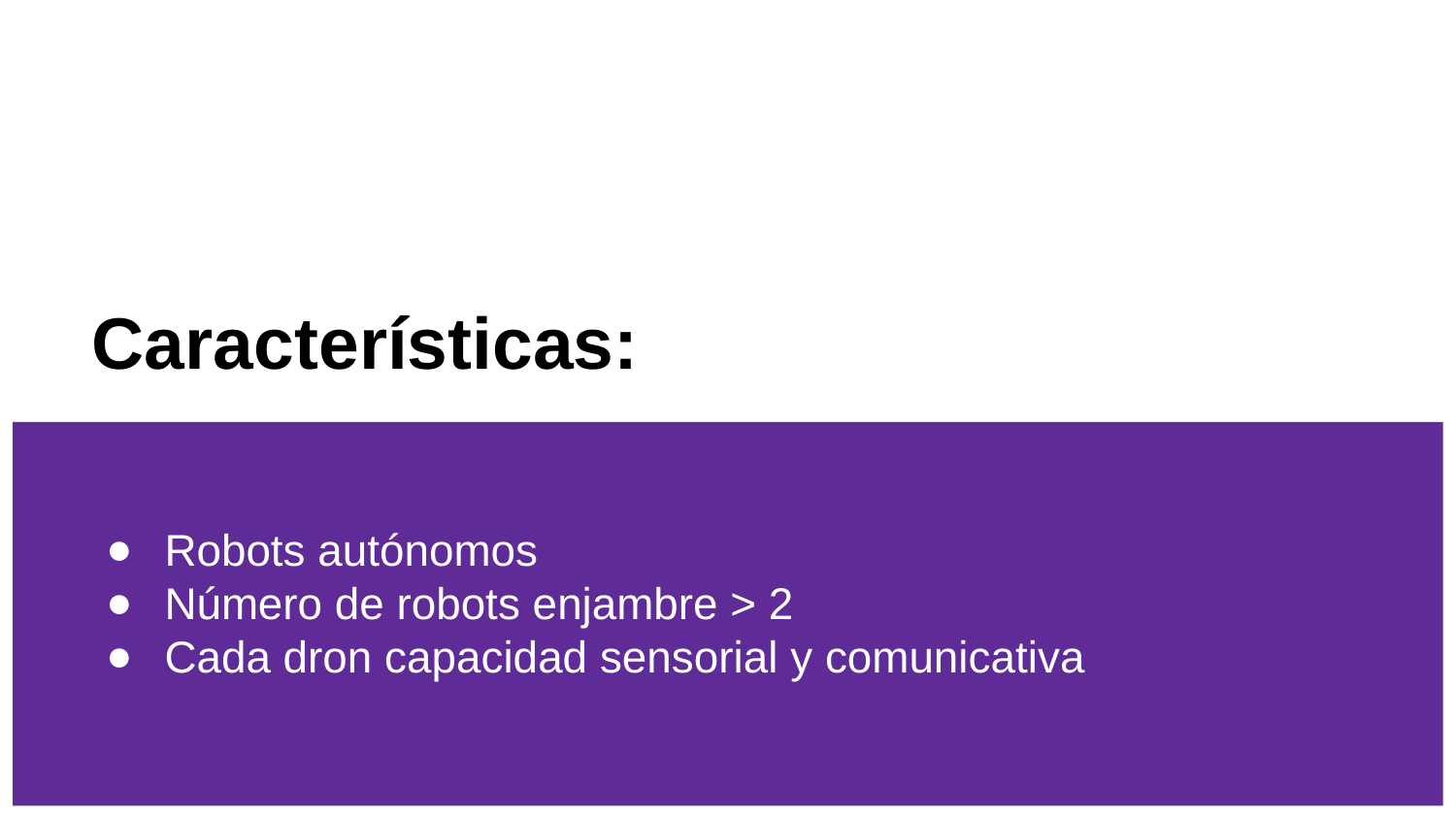

# Características:
Robots autónomos
Número de robots enjambre > 2
Cada dron capacidad sensorial y comunicativa